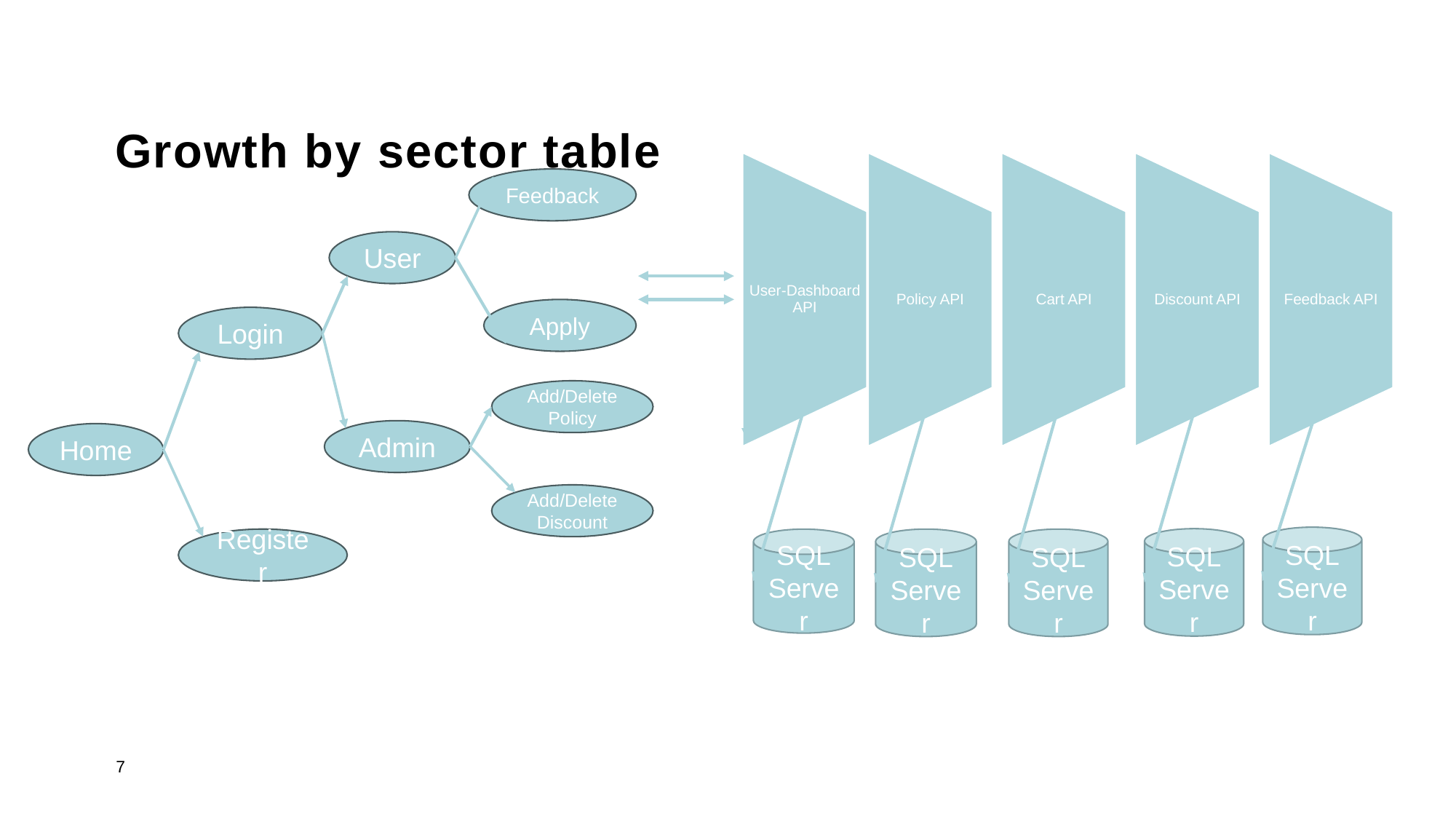

# Growth by sector table
User-Dashboard API
Policy API
Cart API
Discount API
Feedback API
Feedback

User
Apply
Login
Add/Delete Policy
Admin
Home
Add/Delete Discount
SQL
Server
SQL
Server
Register
SQL
Server
SQL
Server
SQL
Server
7